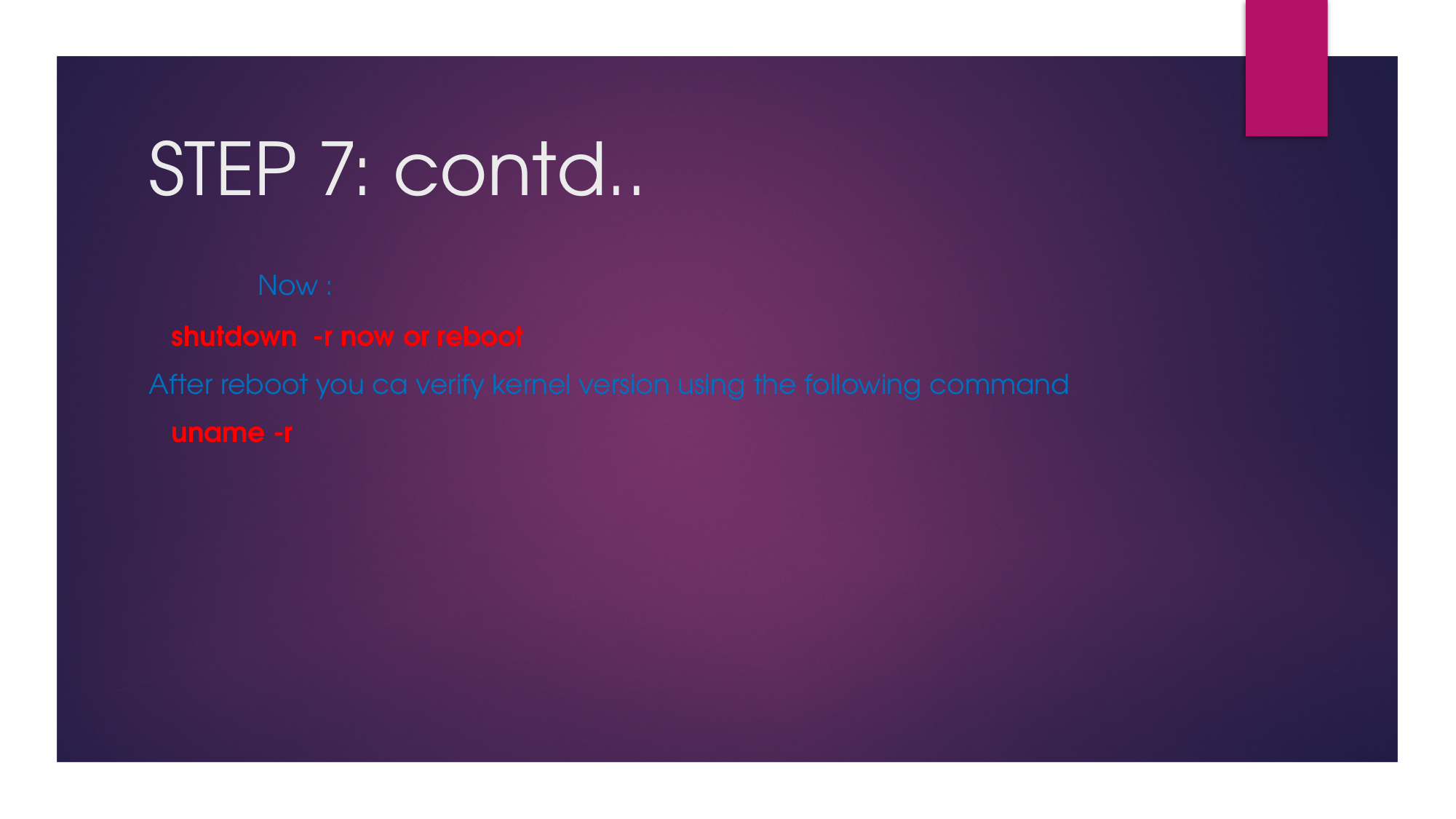

# STEP 7: contd..
	Now :
   shutdown  -r now or reboot
After reboot you ca verify kernel version using the following command
   uname -r